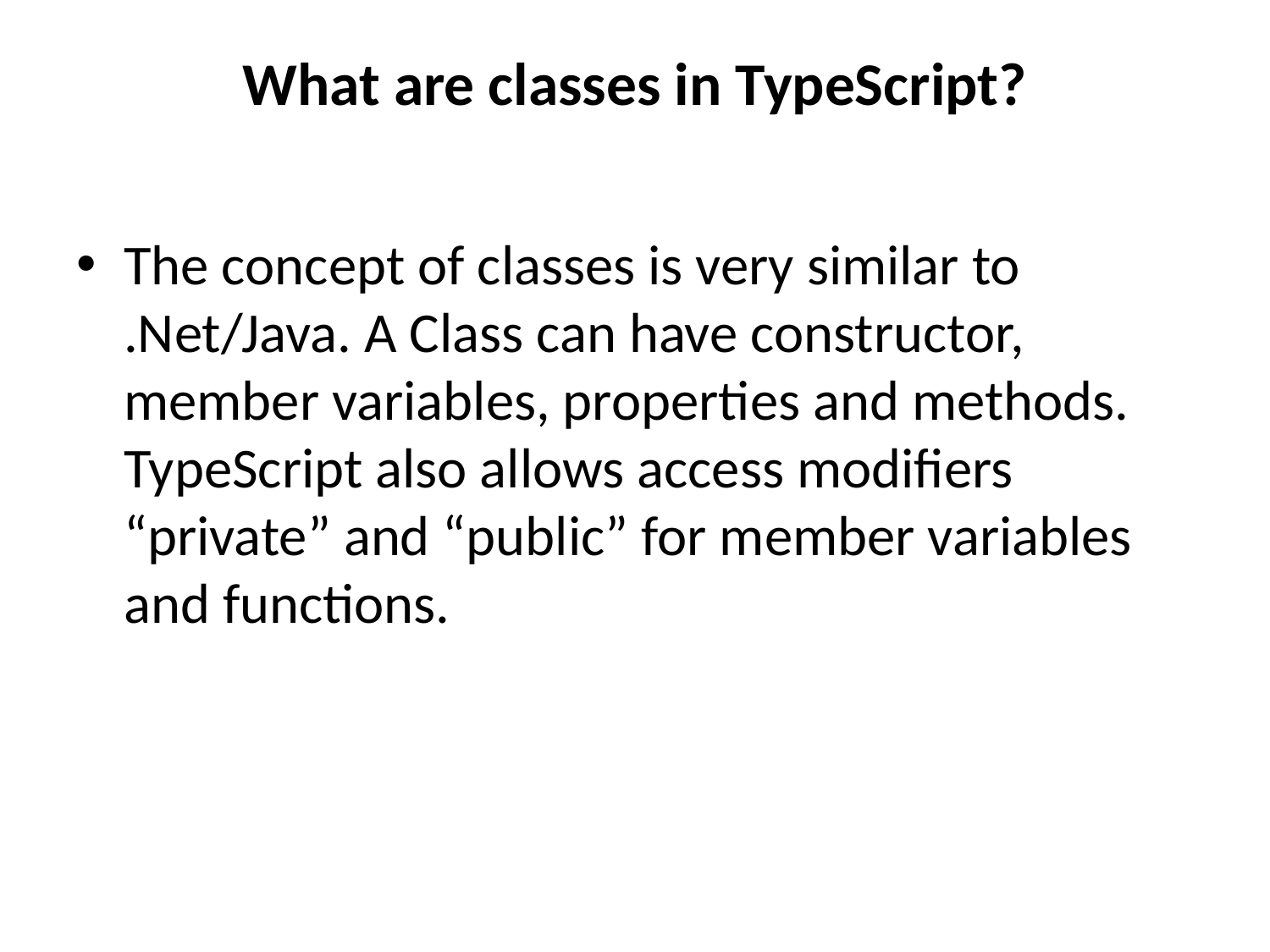

# What are classes in TypeScript?
The concept of classes is very similar to .Net/Java. A Class can have constructor, member variables, properties and methods. TypeScript also allows access modifiers “private” and “public” for member variables and functions.